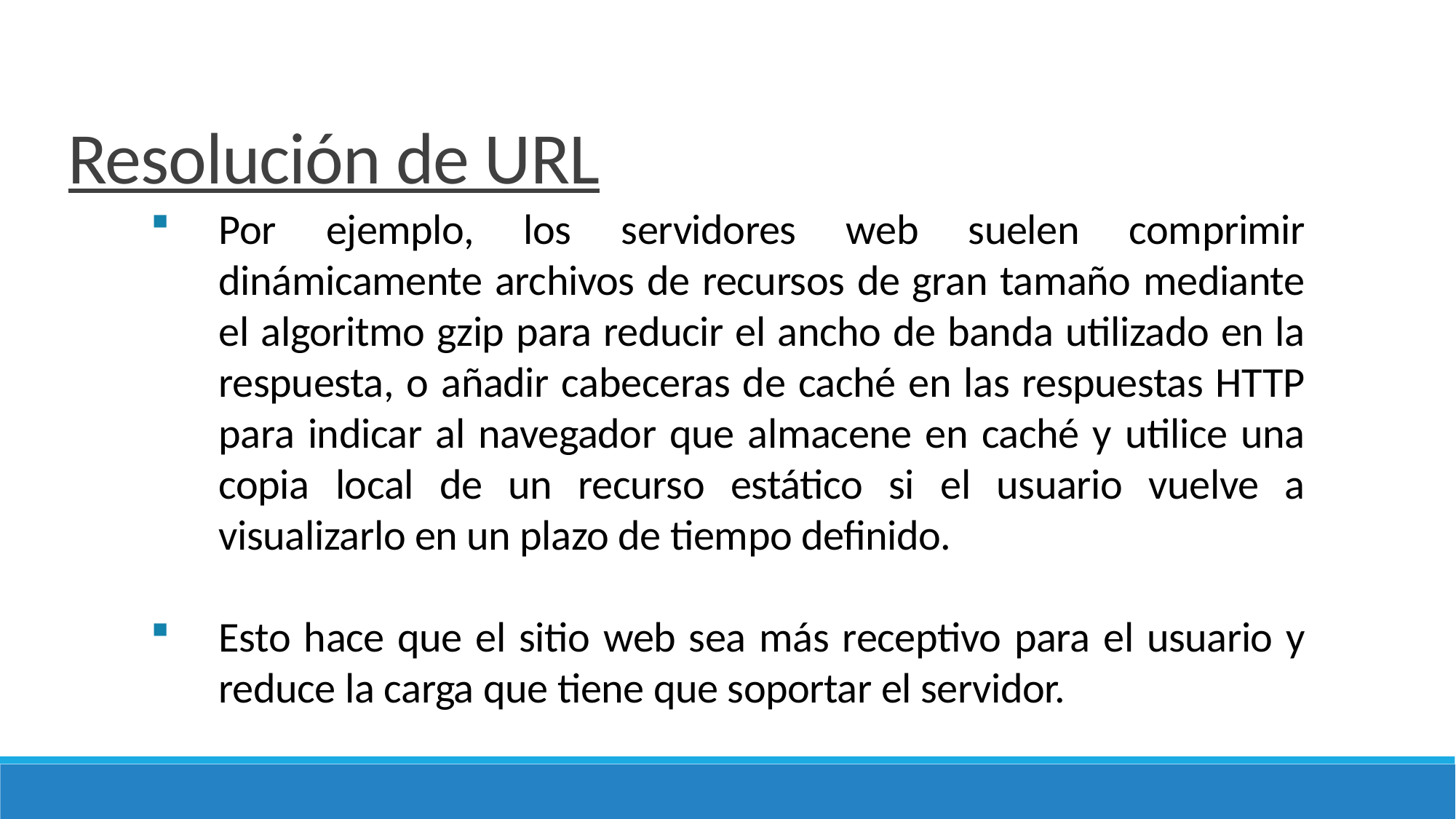

# Resolución de URL
Por ejemplo, los servidores web suelen comprimir dinámicamente archivos de recursos de gran tamaño mediante el algoritmo gzip para reducir el ancho de banda utilizado en la respuesta, o añadir cabeceras de caché en las respuestas HTTP para indicar al navegador que almacene en caché y utilice una copia local de un recurso estático si el usuario vuelve a visualizarlo en un plazo de tiempo definido.

Esto hace que el sitio web sea más receptivo para el usuario y reduce la carga que tiene que soportar el servidor.